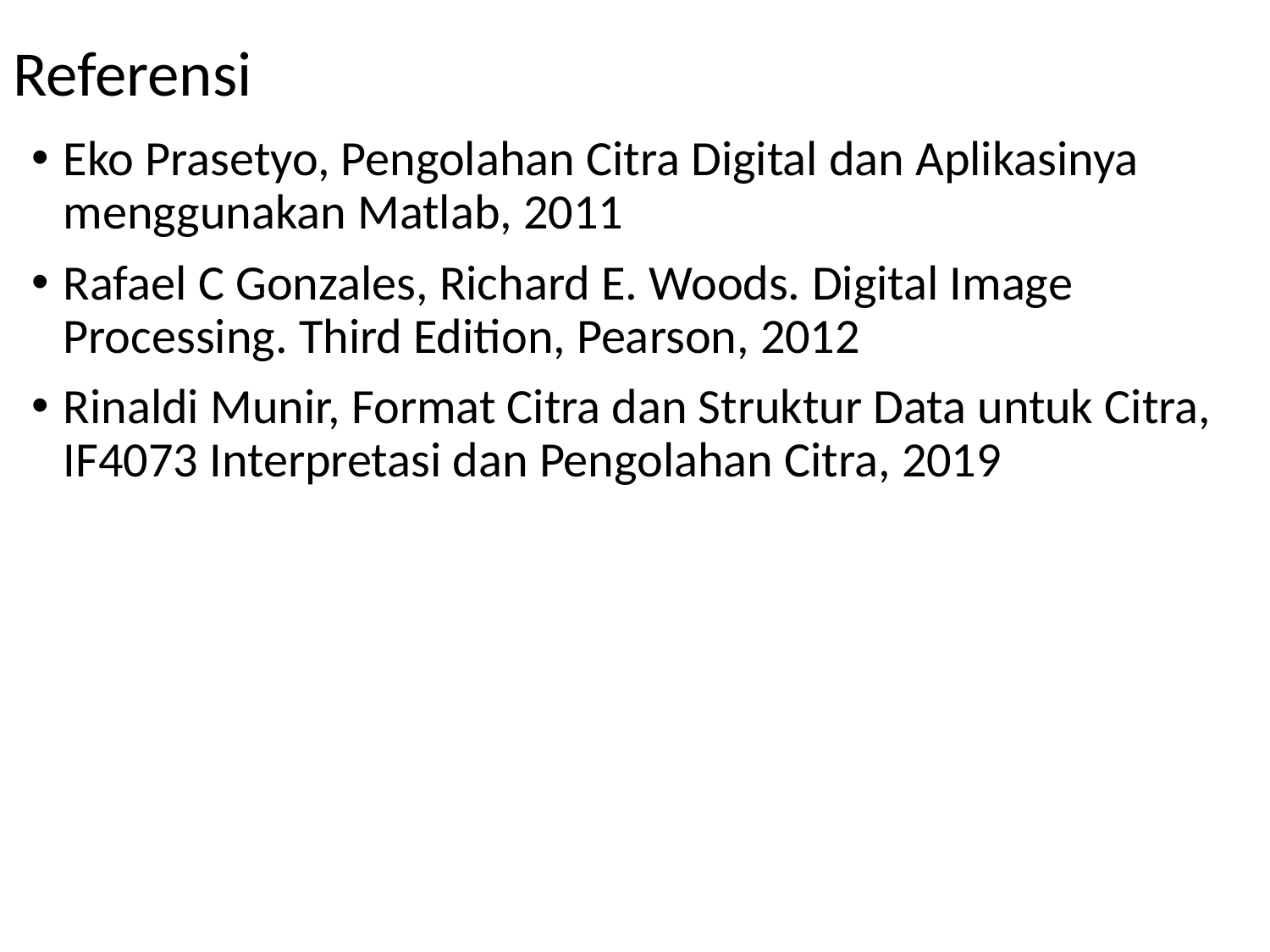

# Referensi
Eko Prasetyo, Pengolahan Citra Digital dan Aplikasinya menggunakan Matlab, 2011
Rafael C Gonzales, Richard E. Woods. Digital Image Processing. Third Edition, Pearson, 2012
Rinaldi Munir, Format Citra dan Struktur Data untuk Citra, IF4073 Interpretasi dan Pengolahan Citra, 2019